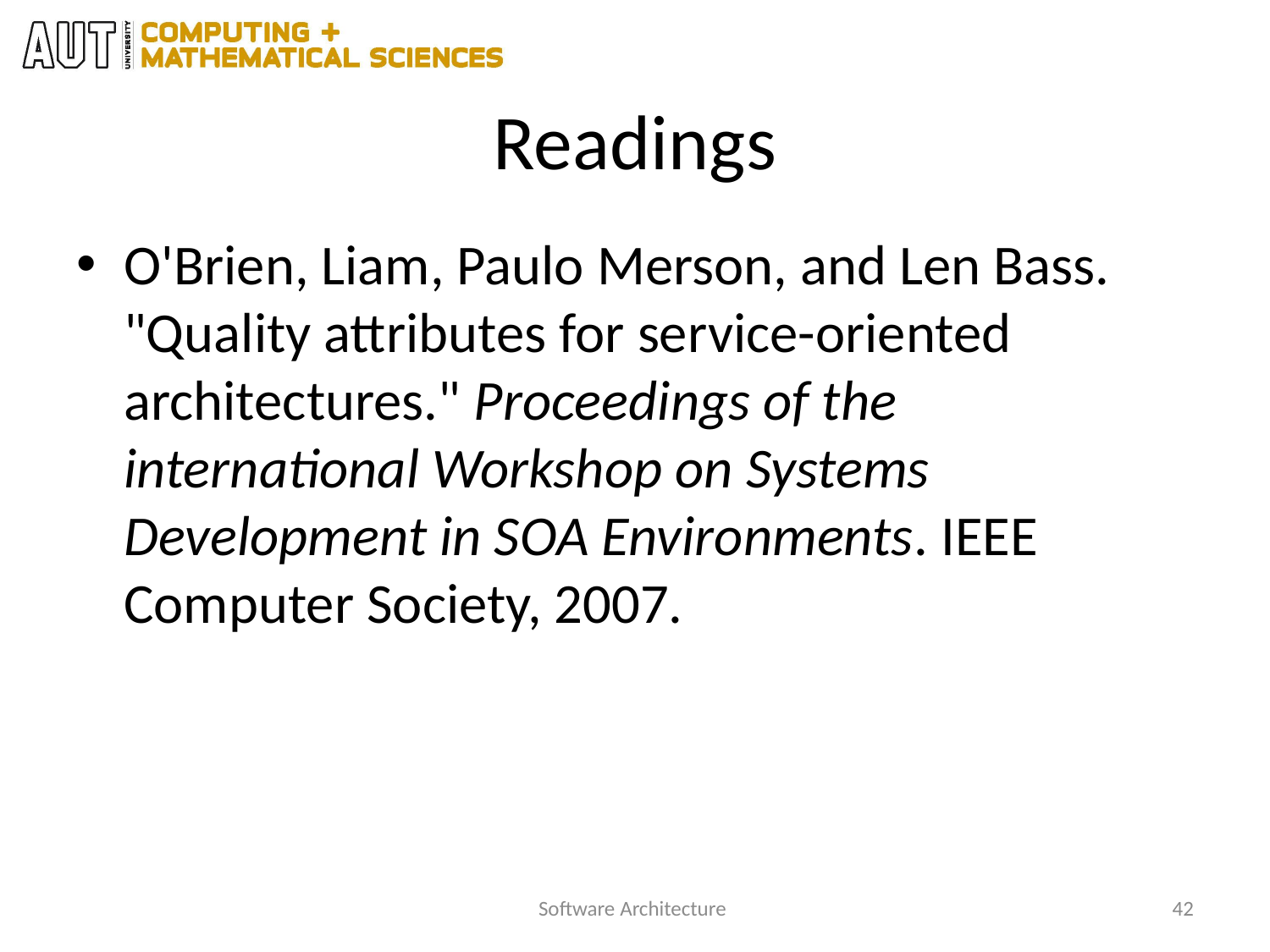

# Readings
O'Brien, Liam, Paulo Merson, and Len Bass. "Quality attributes for service-oriented architectures." Proceedings of the international Workshop on Systems Development in SOA Environments. IEEE Computer Society, 2007.

Software Architecture
42